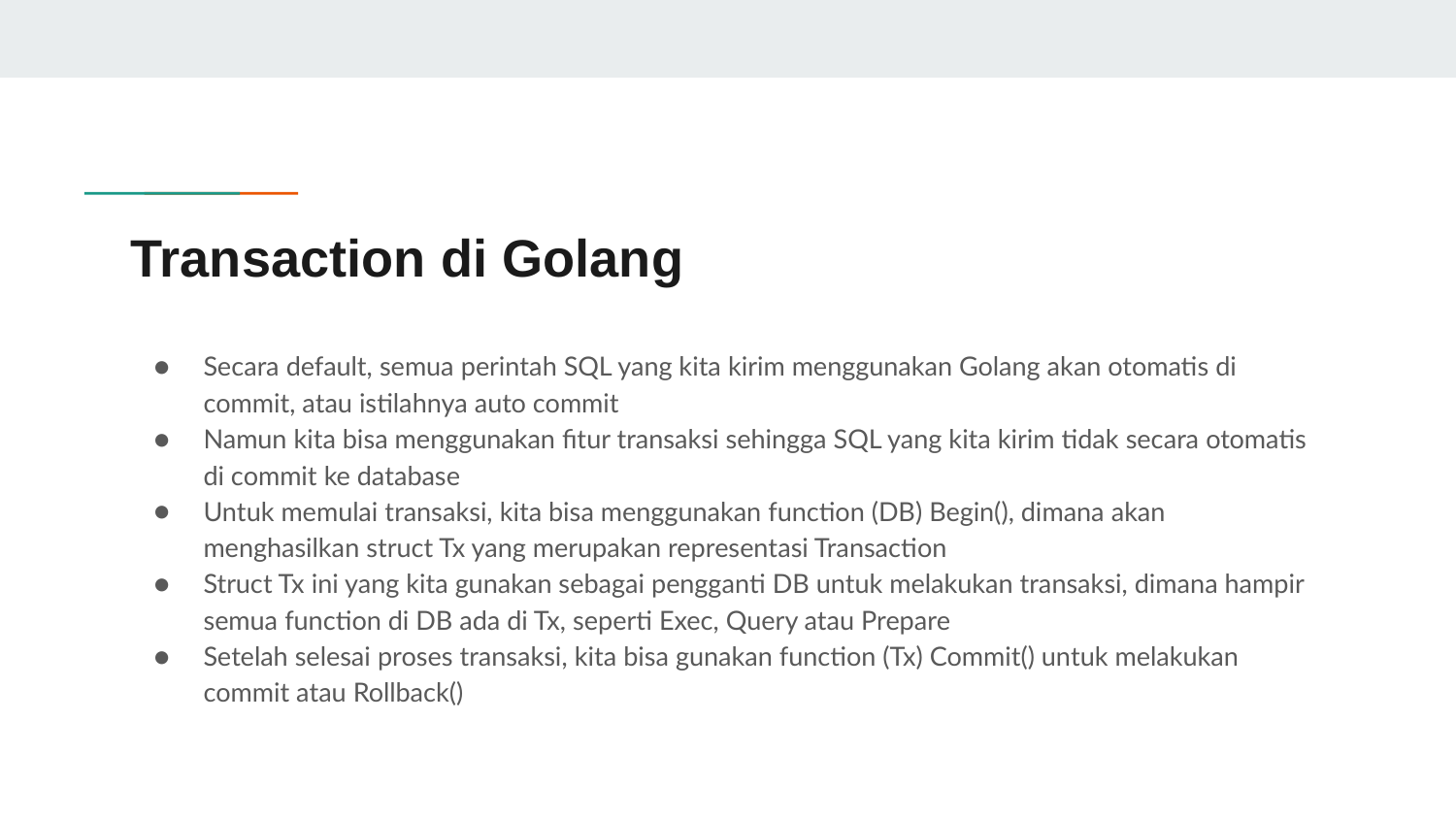

# Transaction di Golang
Secara default, semua perintah SQL yang kita kirim menggunakan Golang akan otomatis di commit, atau istilahnya auto commit
Namun kita bisa menggunakan fitur transaksi sehingga SQL yang kita kirim tidak secara otomatis di commit ke database
Untuk memulai transaksi, kita bisa menggunakan function (DB) Begin(), dimana akan menghasilkan struct Tx yang merupakan representasi Transaction
Struct Tx ini yang kita gunakan sebagai pengganti DB untuk melakukan transaksi, dimana hampir semua function di DB ada di Tx, seperti Exec, Query atau Prepare
Setelah selesai proses transaksi, kita bisa gunakan function (Tx) Commit() untuk melakukan commit atau Rollback()